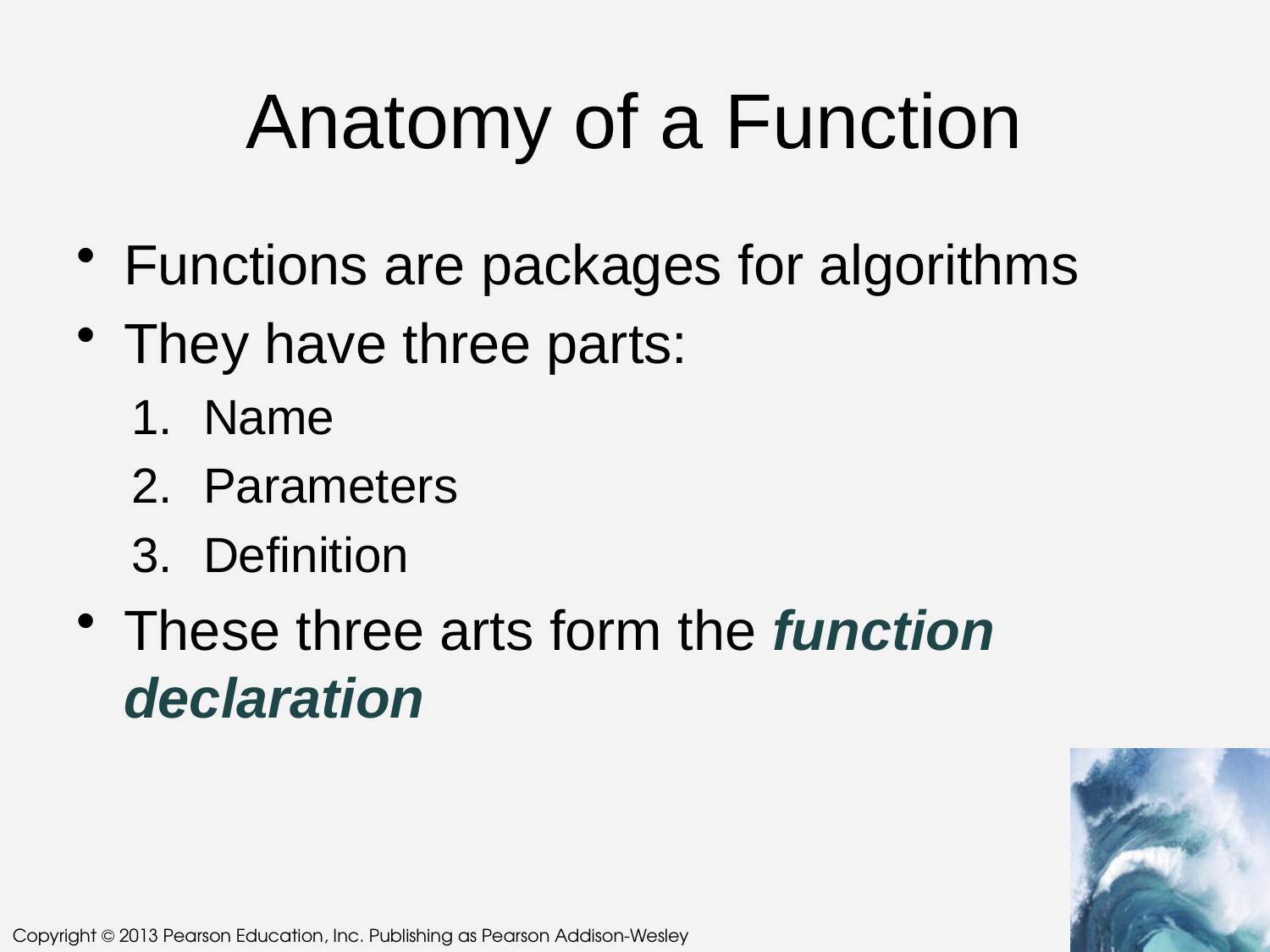

# Anatomy of a Function
Functions are packages for algorithms
They have three parts:
Name
Parameters
Definition
These three arts form the function declaration